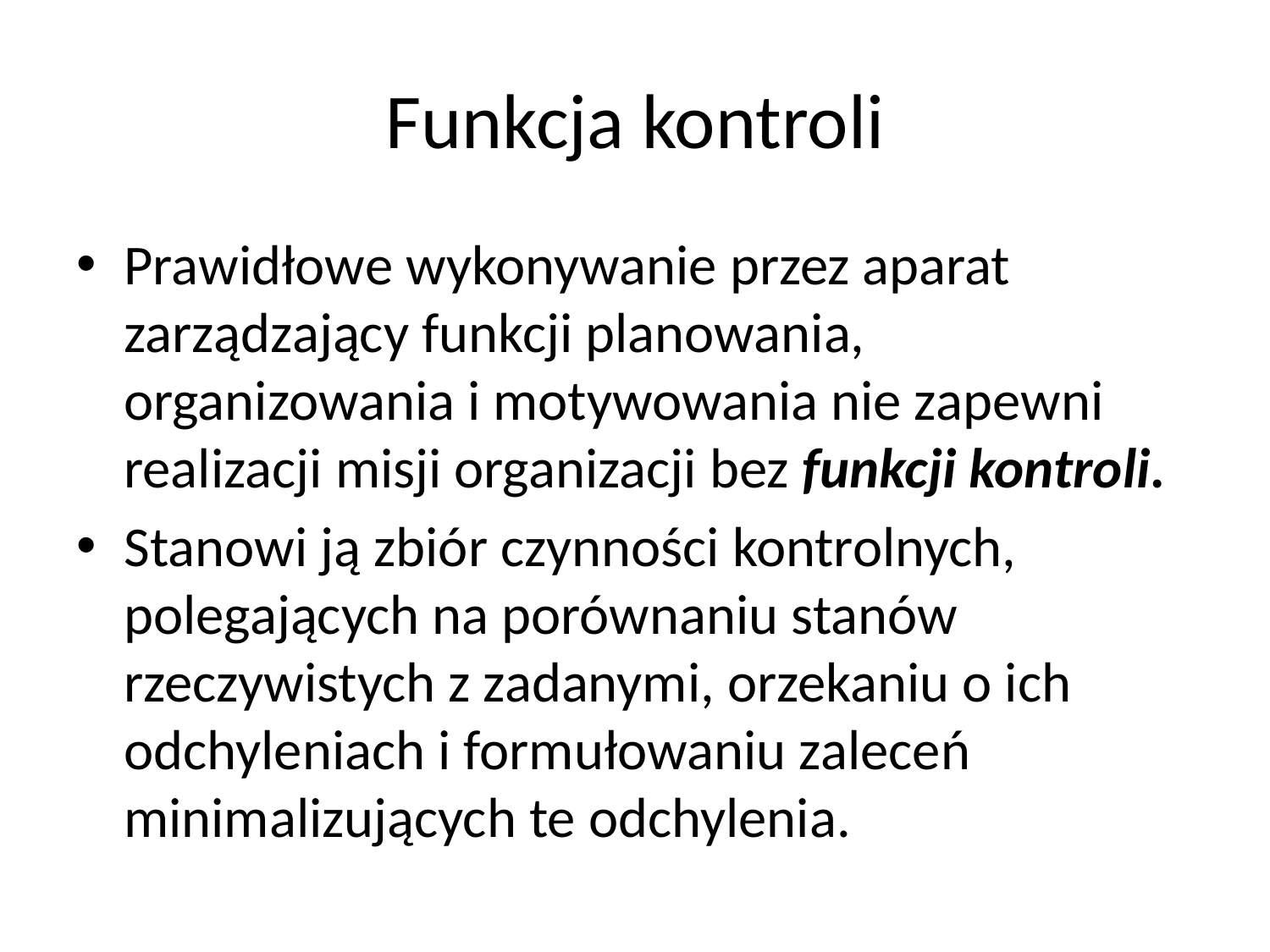

# Funkcja kontroli
Prawidłowe wykonywanie przez aparat zarządzający funkcji planowania, organizowania i motywowania nie zapewni realizacji misji organizacji bez funkcji kontroli.
Stanowi ją zbiór czynności kontrolnych, polegających na porównaniu stanów rzeczywistych z zadanymi, orzekaniu o ich odchyleniach i formułowaniu zaleceń minimalizujących te odchylenia.